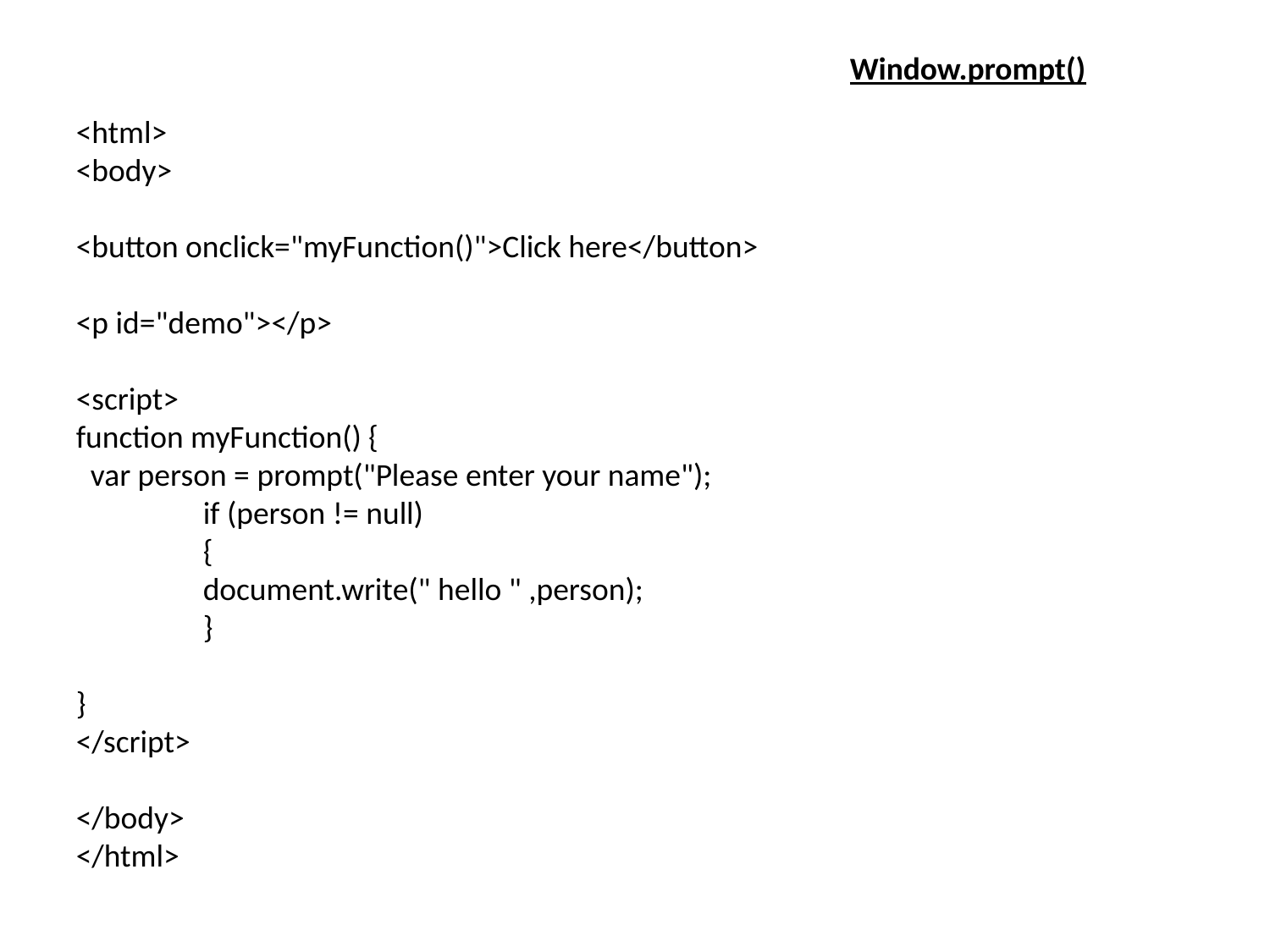

Window.prompt()
<html>
<body>

<button onclick="myFunction()">Click here</button>

<p id="demo"></p>

<script>
function myFunction() {
  var person = prompt("Please enter your name");
  	if (person != null)
	{
	document.write(" hello " ,person);
	}

}
</script>

</body>
</html>